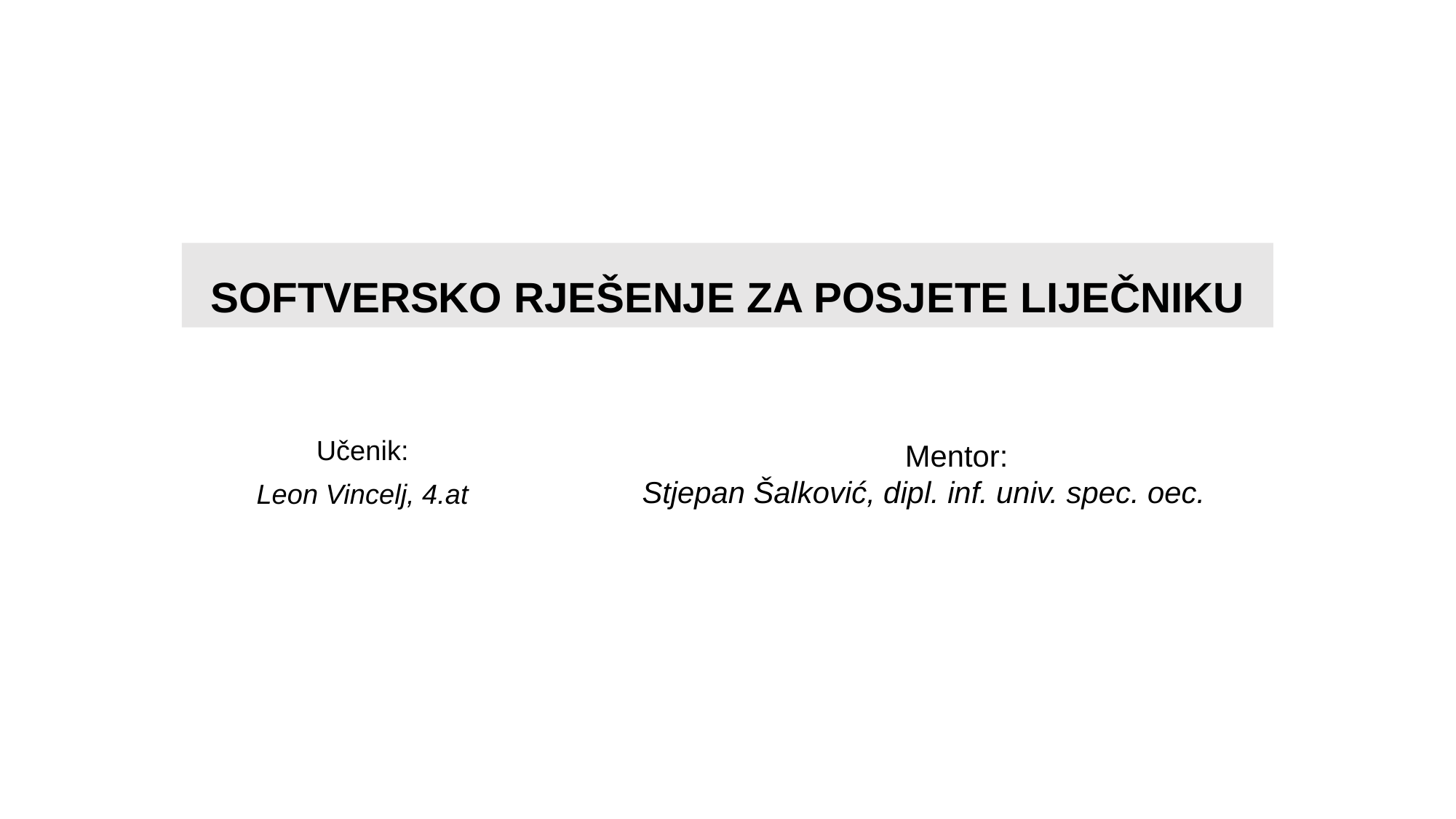

# SOFTVERSKO RJEŠENJE ZA POSJETE LIJEČNIKU
Učenik:
Leon Vincelj, 4.at
 Mentor:
Stjepan Šalković, dipl. inf. univ. spec. oec.